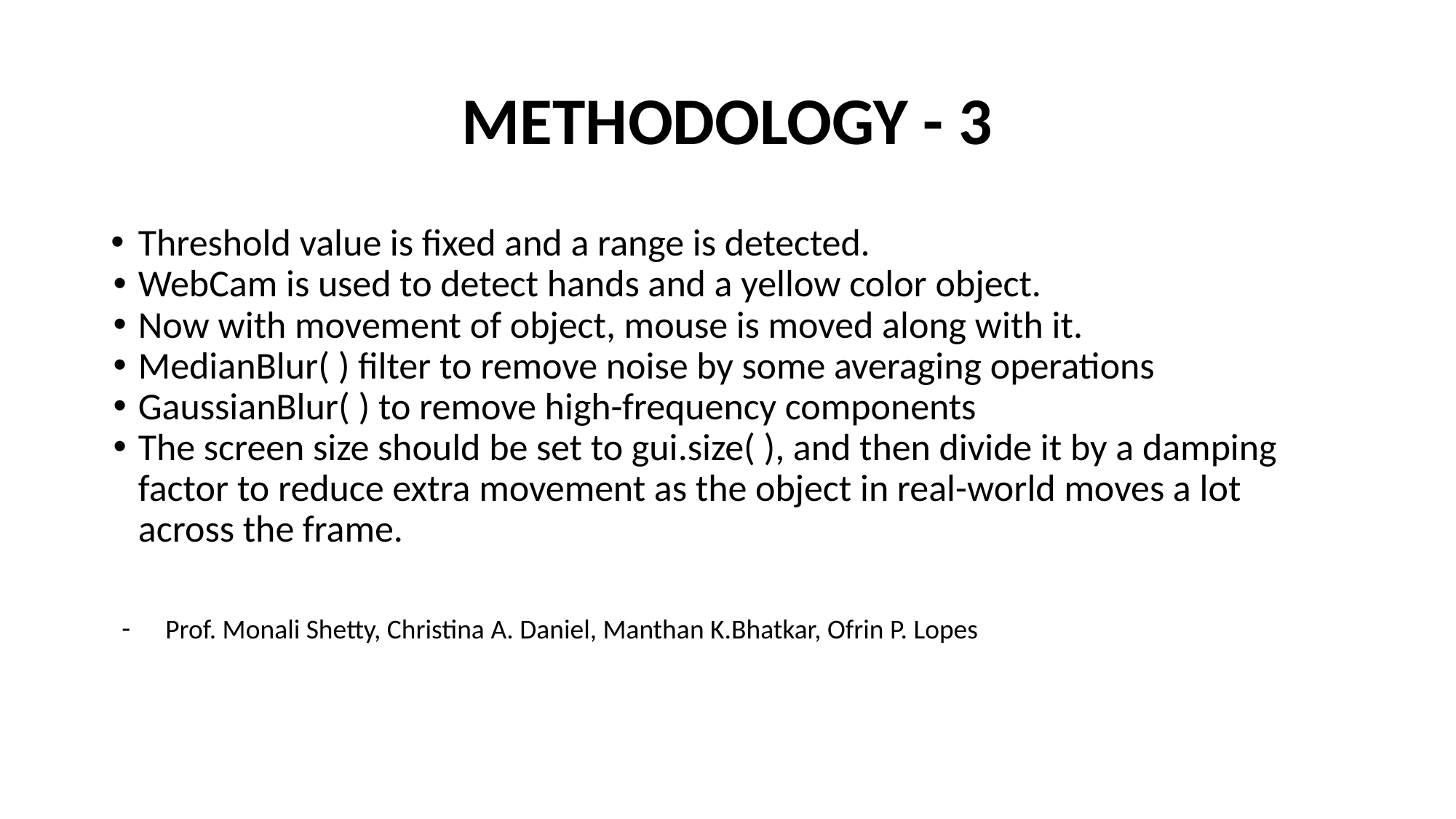

# METHODOLOGY - 3
Threshold value is fixed and a range is detected.
WebCam is used to detect hands and a yellow color object.
Now with movement of object, mouse is moved along with it.
MedianBlur( ) filter to remove noise by some averaging operations
GaussianBlur( ) to remove high-frequency components
The screen size should be set to gui.size( ), and then divide it by a damping factor to reduce extra movement as the object in real-world moves a lot across the frame.

Prof. Monali Shetty, Christina A. Daniel, Manthan K.Bhatkar, Ofrin P. Lopes